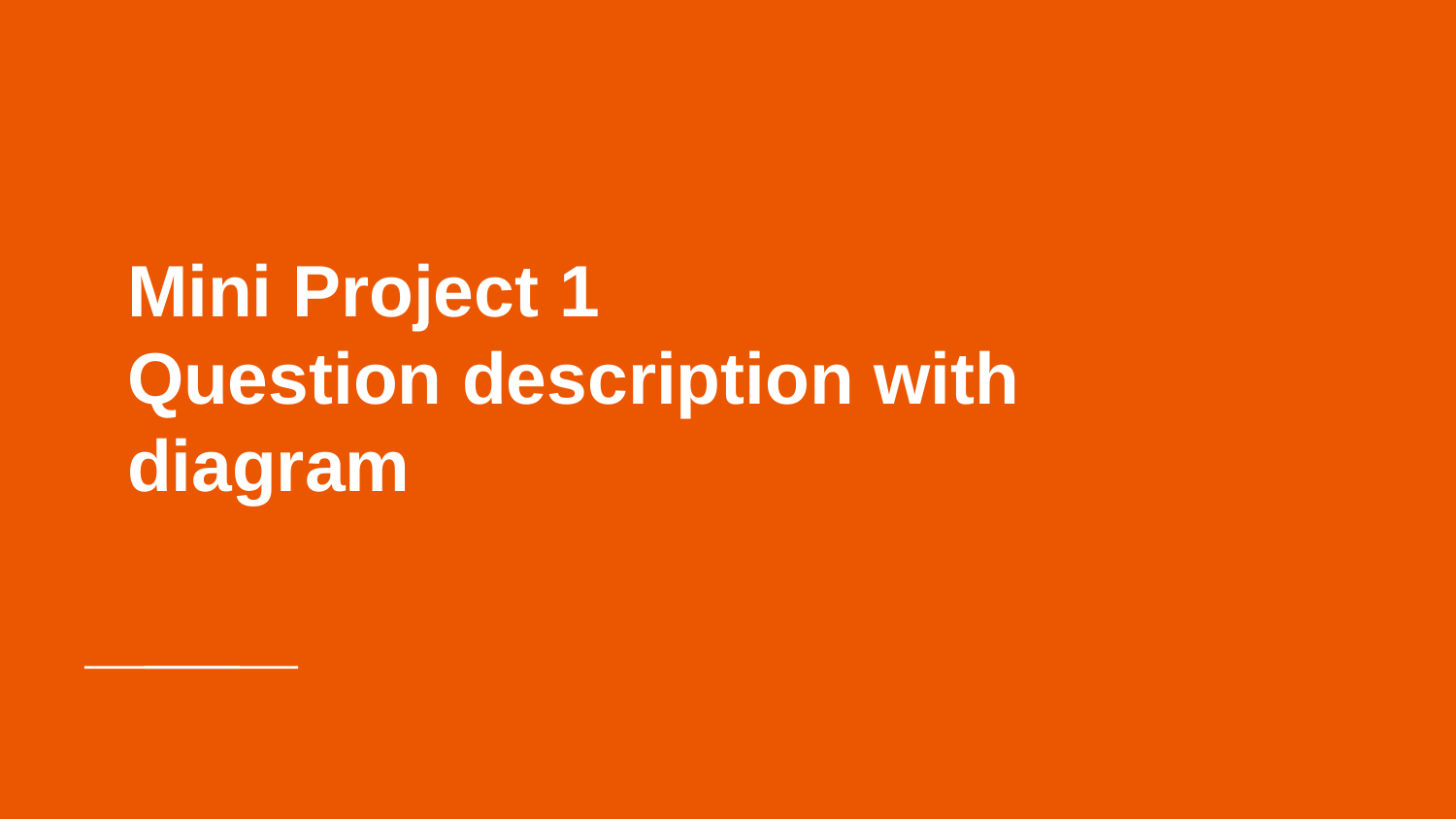

# Mini Project 1
Question description with diagram